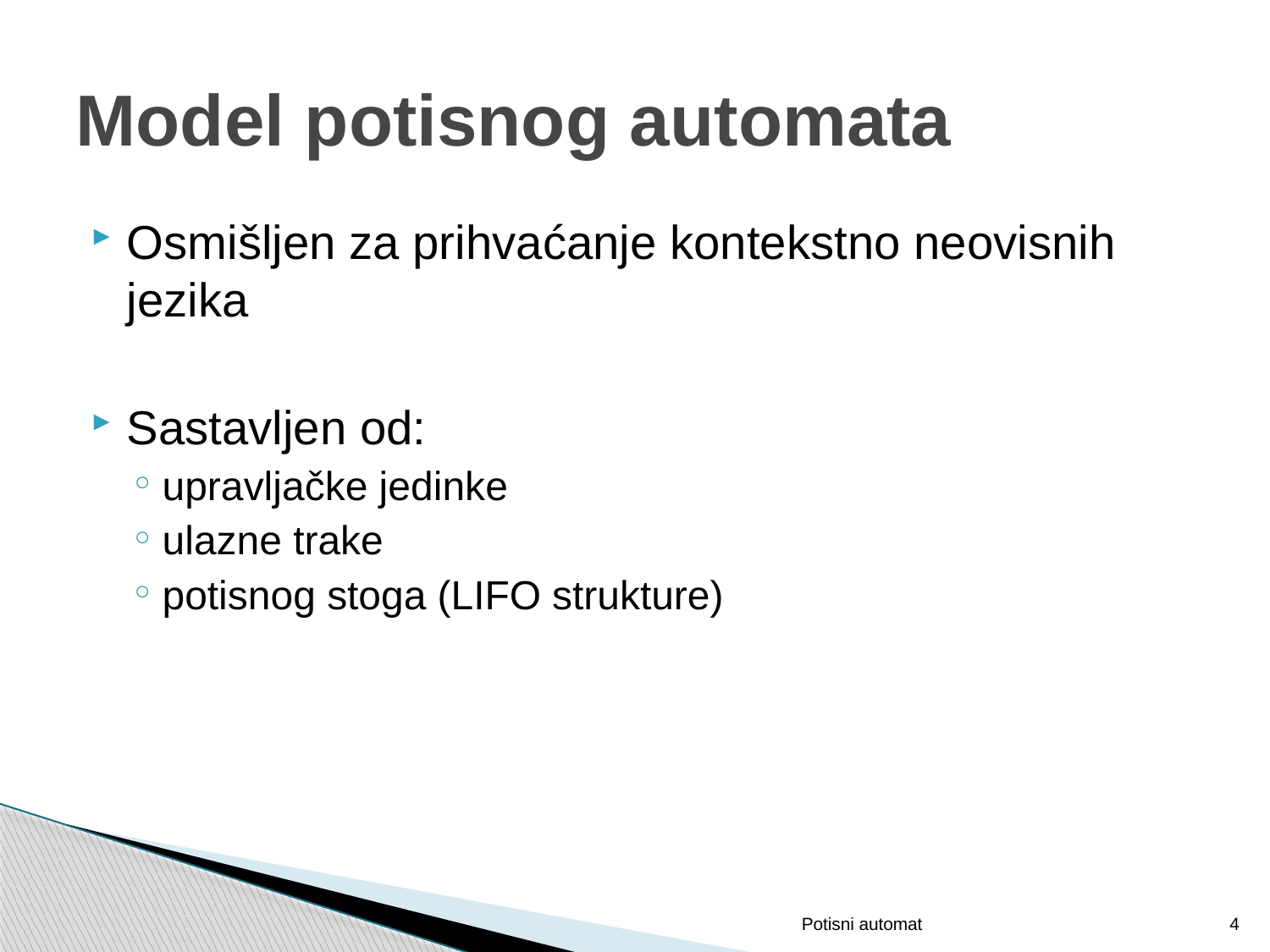

# Model potisnog automata
Osmišljen za prihvaćanje kontekstno neovisnih jezika

Sastavljen od:
upravljačke jedinke
ulazne trake
potisnog stoga (LIFO strukture)

Potisni automat
4